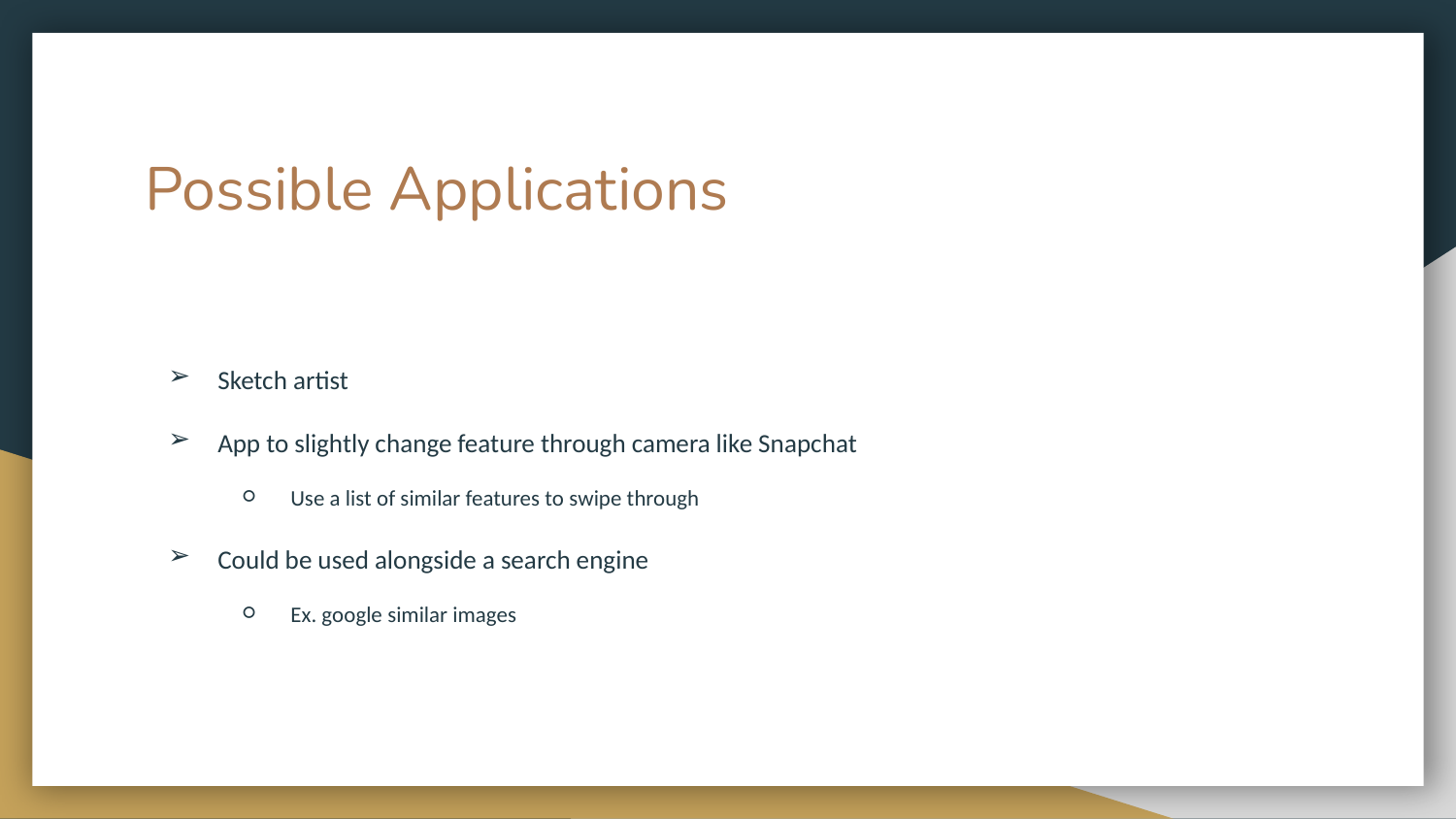

# Possible Applications
Sketch artist
App to slightly change feature through camera like Snapchat
Use a list of similar features to swipe through
Could be used alongside a search engine
Ex. google similar images